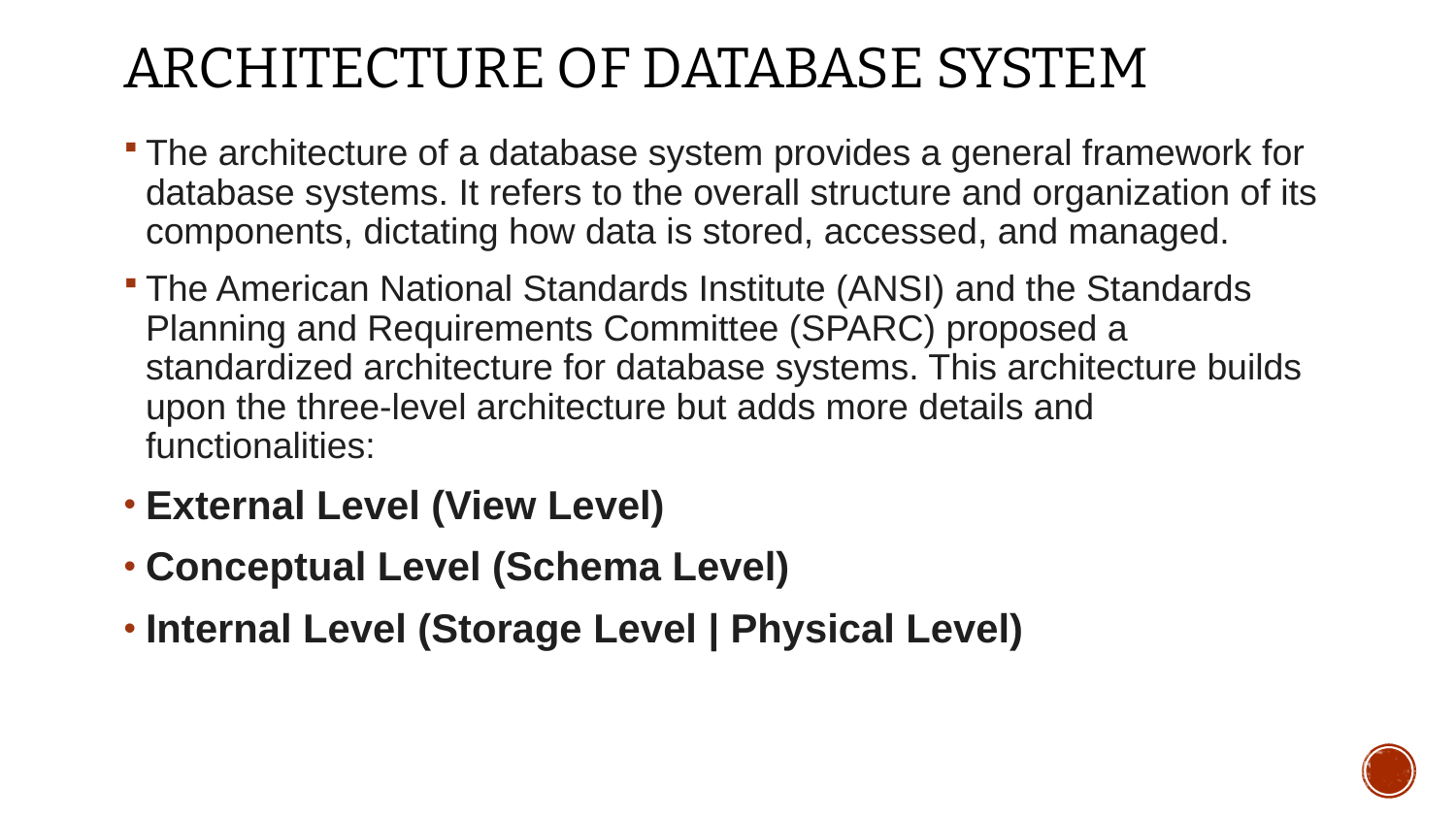

# Architecture of Database System
The architecture of a database system provides a general framework for database systems. It refers to the overall structure and organization of its components, dictating how data is stored, accessed, and managed.
The American National Standards Institute (ANSI) and the Standards Planning and Requirements Committee (SPARC) proposed a standardized architecture for database systems. This architecture builds upon the three-level architecture but adds more details and functionalities:
External Level (View Level)
Conceptual Level (Schema Level)
Internal Level (Storage Level | Physical Level)